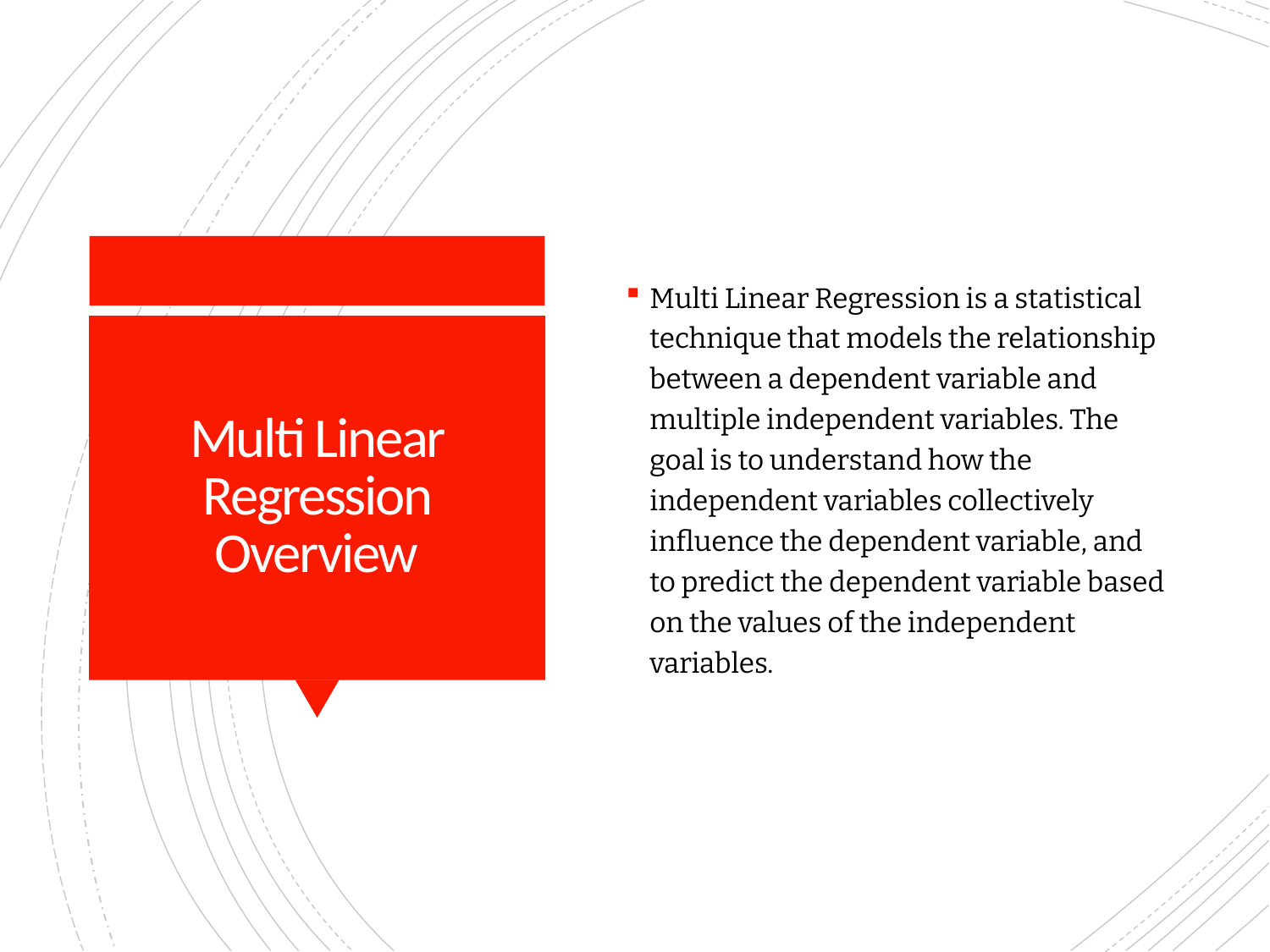

Multi Linear Regression is a statistical technique that models the relationship between a dependent variable and multiple independent variables. The goal is to understand how the independent variables collectively influence the dependent variable, and to predict the dependent variable based on the values of the independent variables.
# Multi Linear Regression Overview